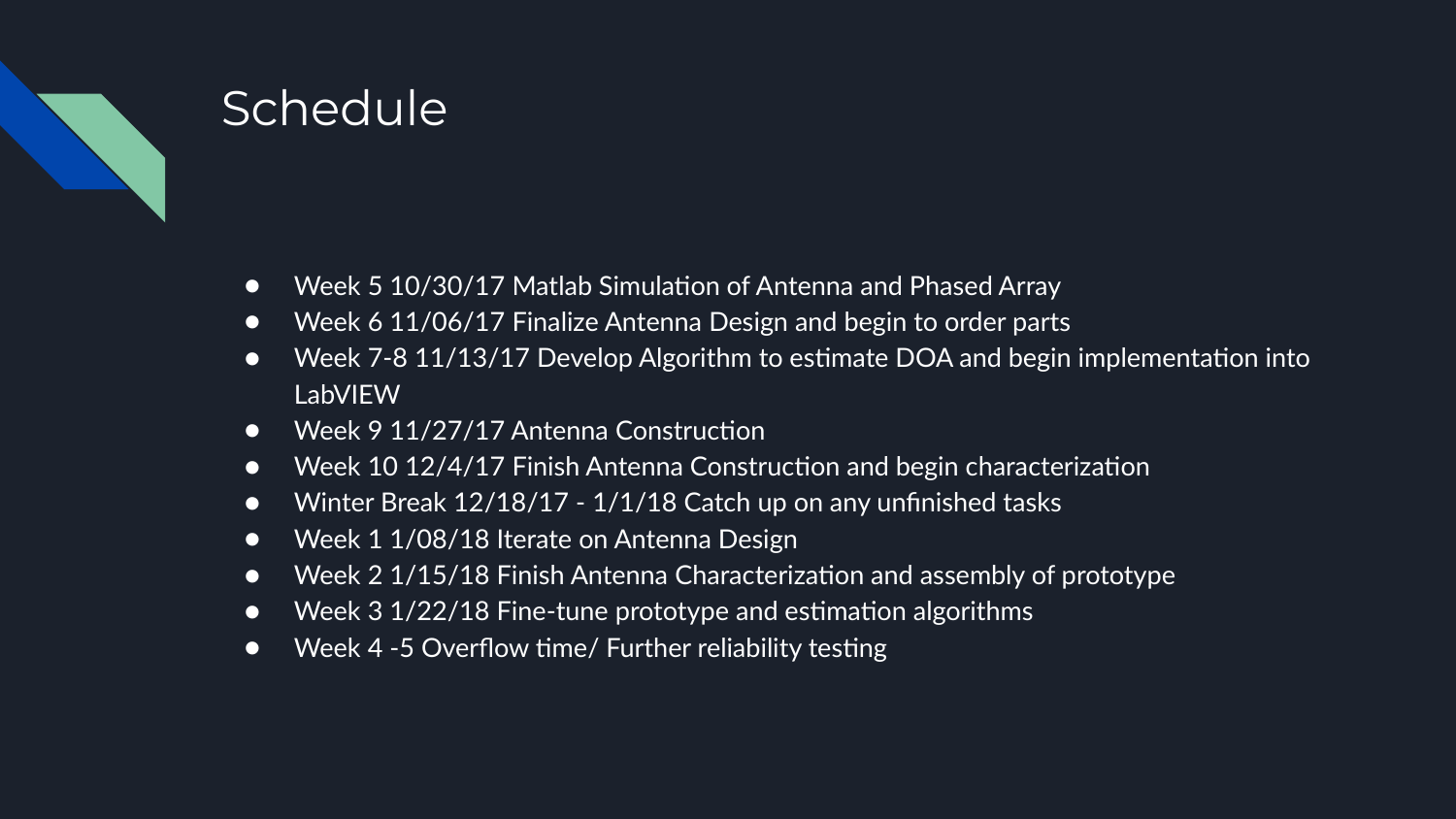

# Schedule
Week 5 10/30/17 Matlab Simulation of Antenna and Phased Array
Week 6 11/06/17 Finalize Antenna Design and begin to order parts
Week 7-8 11/13/17 Develop Algorithm to estimate DOA and begin implementation into LabVIEW
Week 9 11/27/17 Antenna Construction
Week 10 12/4/17 Finish Antenna Construction and begin characterization
Winter Break 12/18/17 - 1/1/18 Catch up on any unfinished tasks
Week 1 1/08/18 Iterate on Antenna Design
Week 2 1/15/18 Finish Antenna Characterization and assembly of prototype
Week 3 1/22/18 Fine-tune prototype and estimation algorithms
Week 4 -5 Overflow time/ Further reliability testing